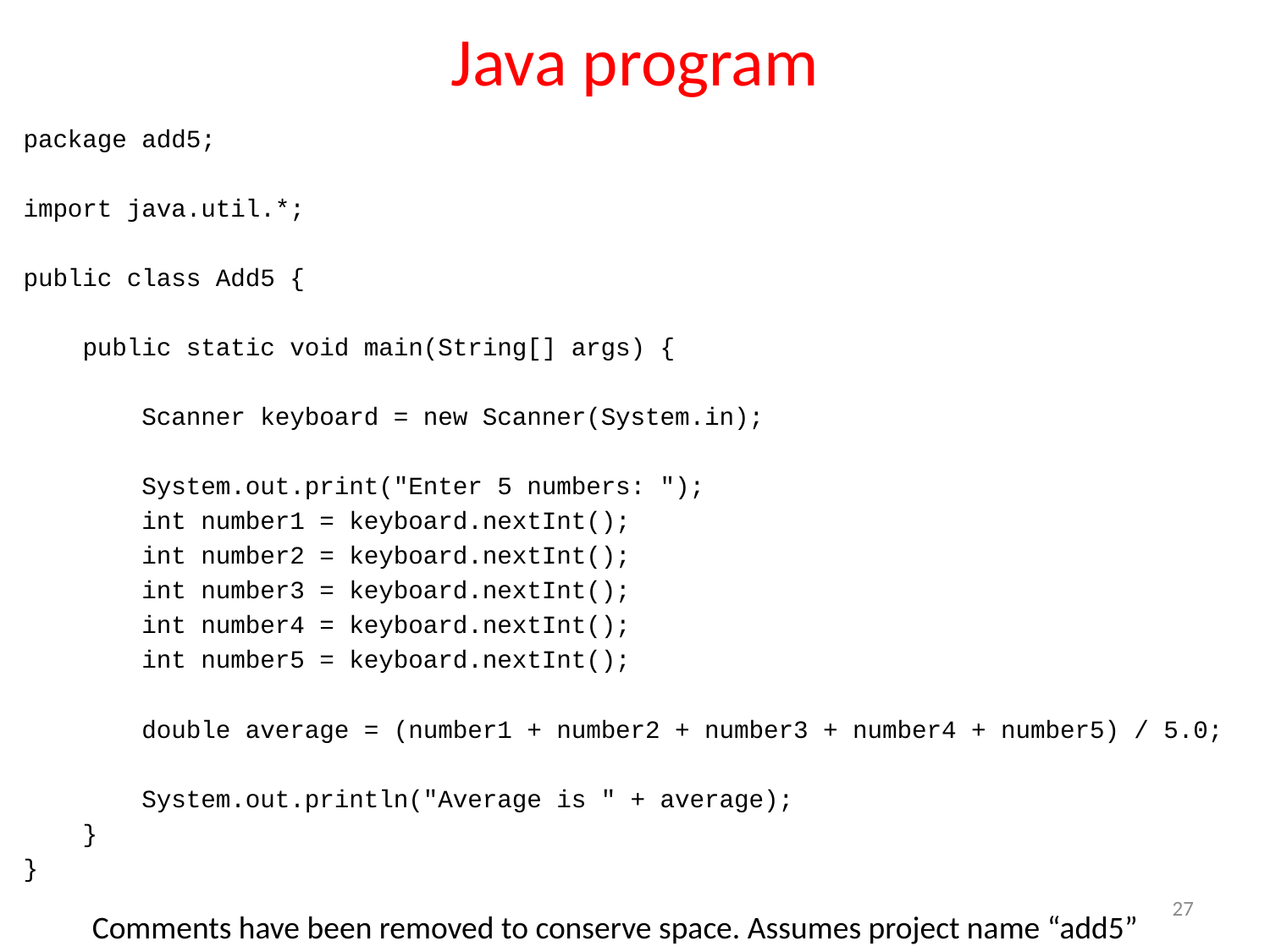

# Java program
package add5;

import java.util.*;

public class Add5 {

    public static void main(String[] args) {

        Scanner keyboard = new Scanner(System.in);

        System.out.print("Enter 5 numbers: ");
        int number1 = keyboard.nextInt();
        int number2 = keyboard.nextInt();
        int number3 = keyboard.nextInt();
        int number4 = keyboard.nextInt();
        int number5 = keyboard.nextInt();

        double average = (number1 + number2 + number3 + number4 + number5) / 5.0;

        System.out.println("Average is " + average);
    }
}
27
Comments have been removed to conserve space. Assumes project name “add5”